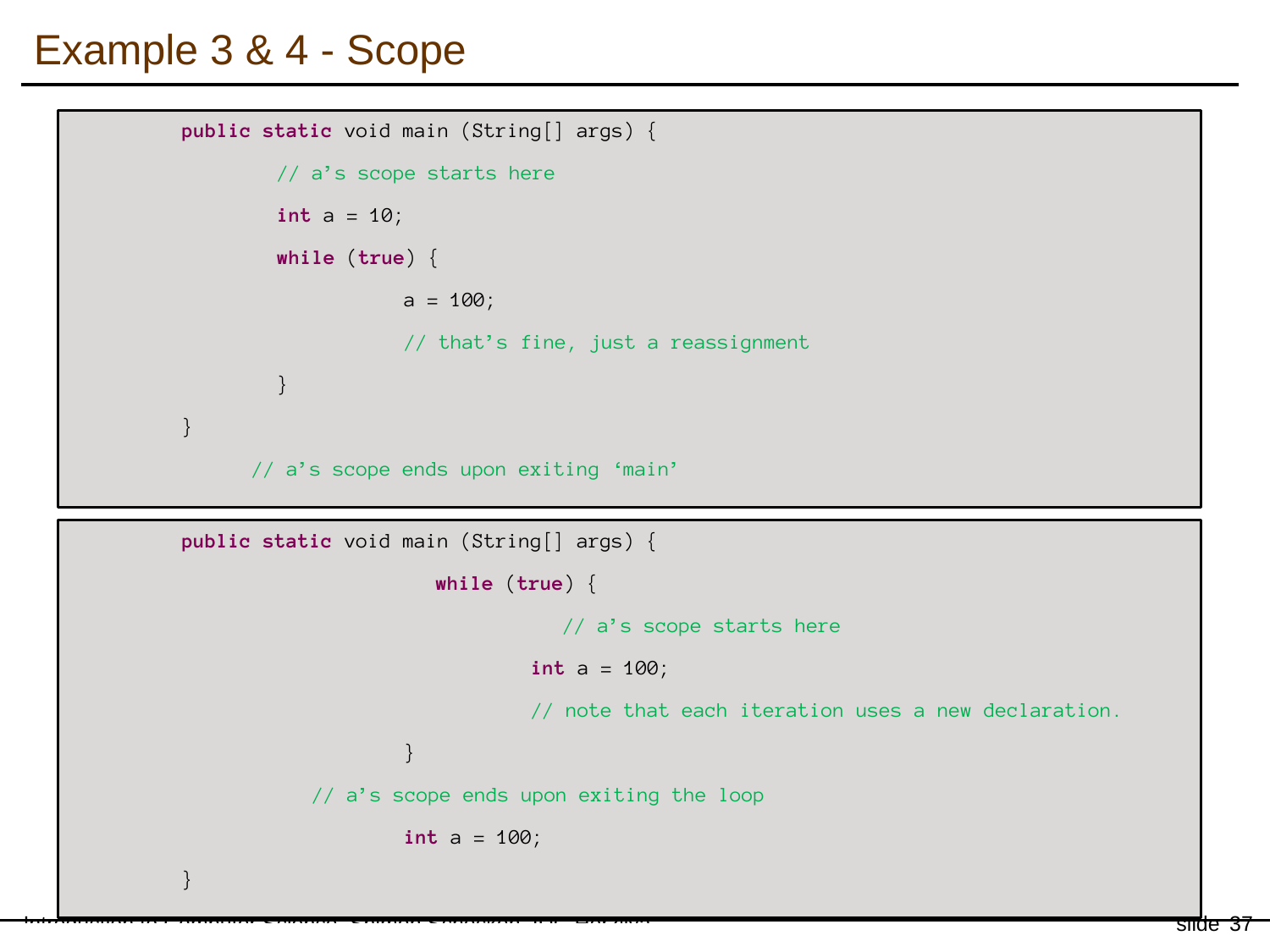

# Example 3 & 4 - Scope
public static void main (String[] args) {
// a’s scope starts here
int a = 10;
while (true) {
	a = 100;
	// that’s fine, just a reassignment
}
}
      // a’s scope ends upon exiting ‘main’

public static void main (String[] args) {
		while (true) {
			// a’s scope starts here
		int a = 100;
	    	// note that each iteration uses a new declaration.
	}
   // a’s scope ends upon exiting the loop
	int a = 100;
}